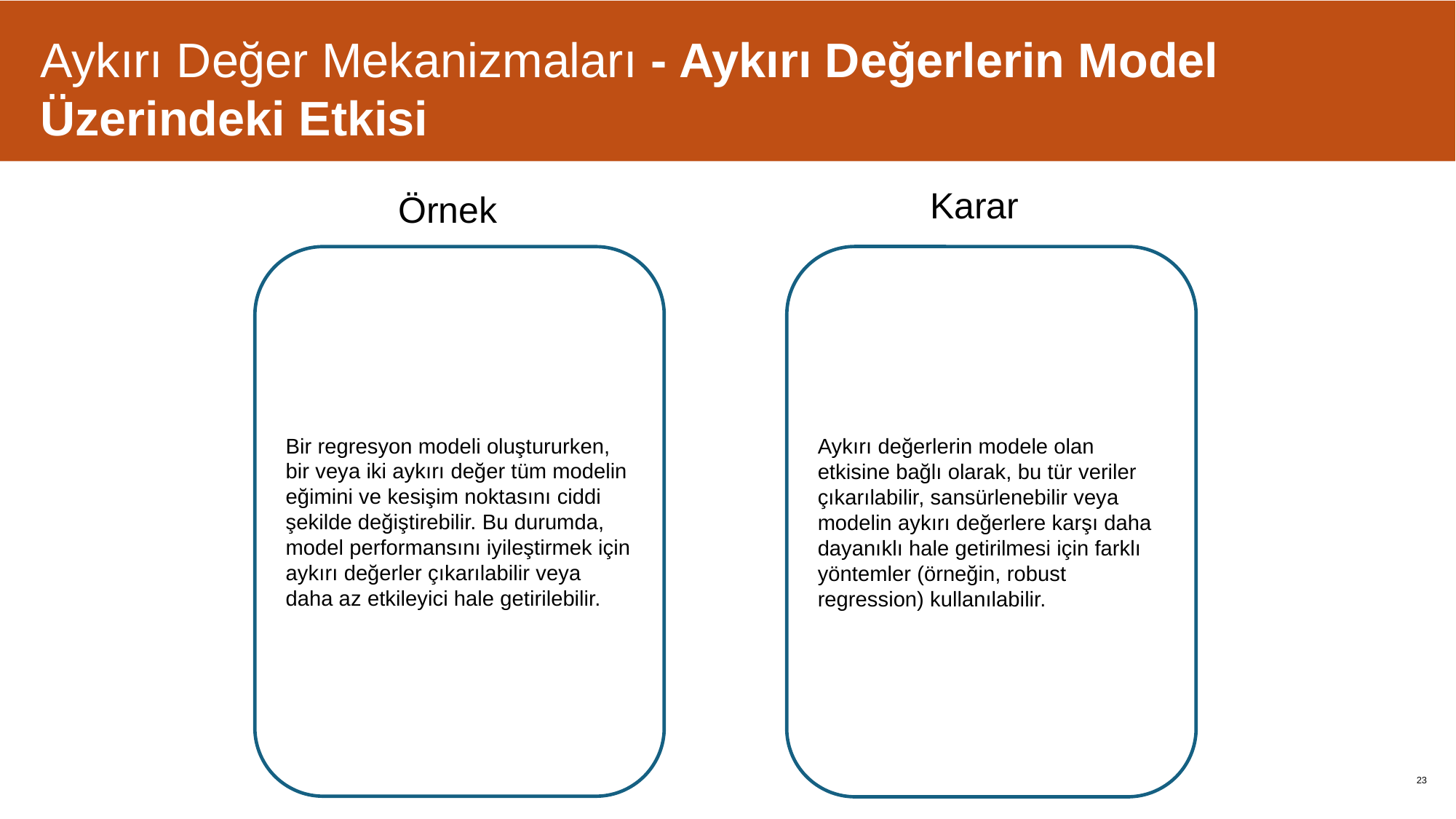

# Aykırı Değer Mekanizmaları - Aykırı Değerlerin Model Üzerindeki Etkisi
Karar
Örnek
Aykırı değerlerin modele olan etkisine bağlı olarak, bu tür veriler çıkarılabilir, sansürlenebilir veya modelin aykırı değerlere karşı daha dayanıklı hale getirilmesi için farklı yöntemler (örneğin, robust regression) kullanılabilir.
Bir regresyon modeli oluştururken, bir veya iki aykırı değer tüm modelin eğimini ve kesişim noktasını ciddi şekilde değiştirebilir. Bu durumda, model performansını iyileştirmek için aykırı değerler çıkarılabilir veya daha az etkileyici hale getirilebilir.
23